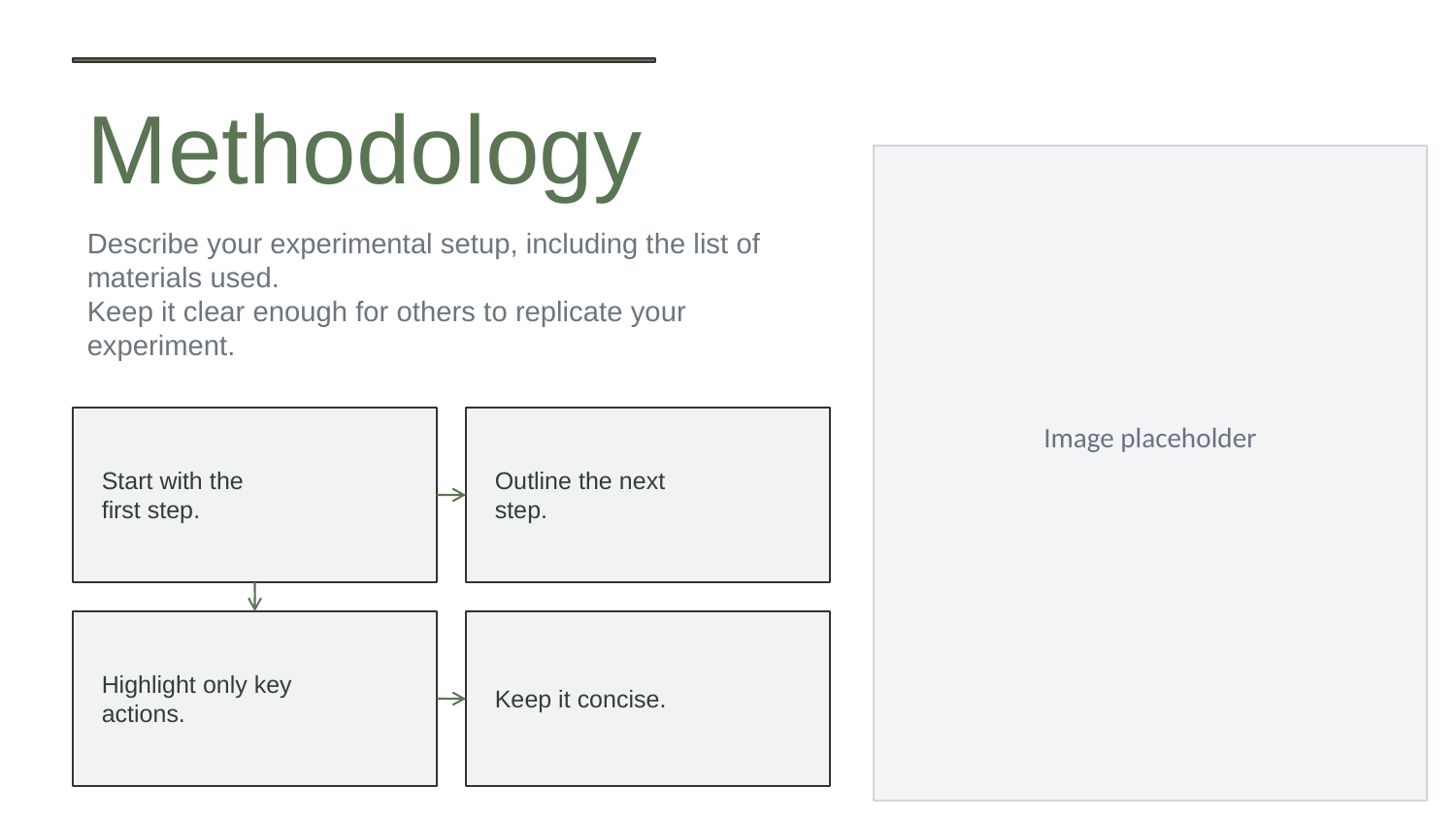

Methodology

Describe your experimental setup, including the list of materials used.
Keep it clear enough for others to replicate your experiment.

Start with the
first step.

Outline the next
step.
Image placeholder

Highlight only key
actions.

Keep it concise.